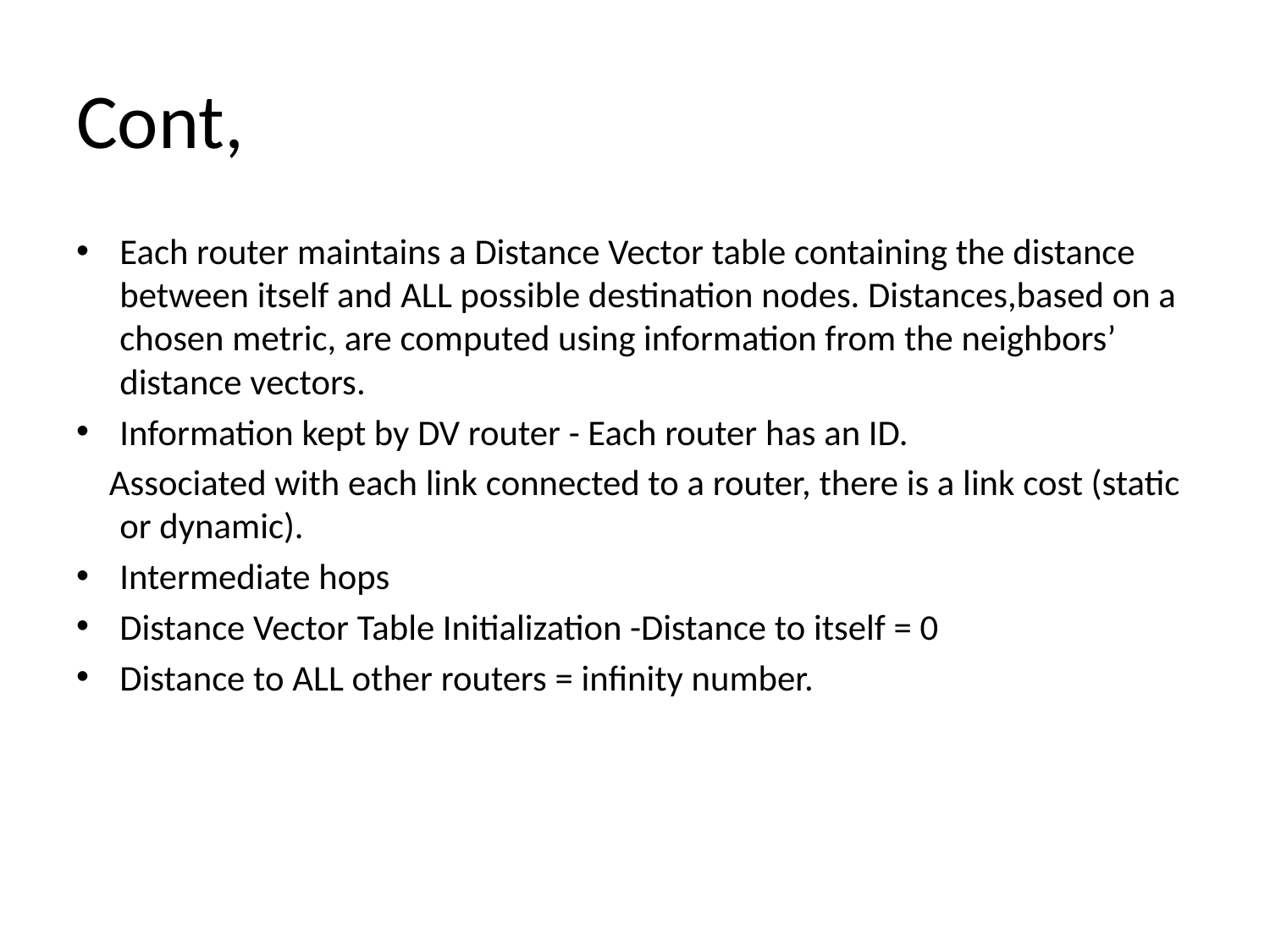

# Cont,
Each router maintains a Distance Vector table containing the distance between itself and ALL possible destination nodes. Distances,based on a chosen metric, are computed using information from the neighbors’ distance vectors.
Information kept by DV router - Each router has an ID.
    Associated with each link connected to a router, there is a link cost (static or dynamic).
Intermediate hops
Distance Vector Table Initialization -Distance to itself = 0
Distance to ALL other routers = infinity number.